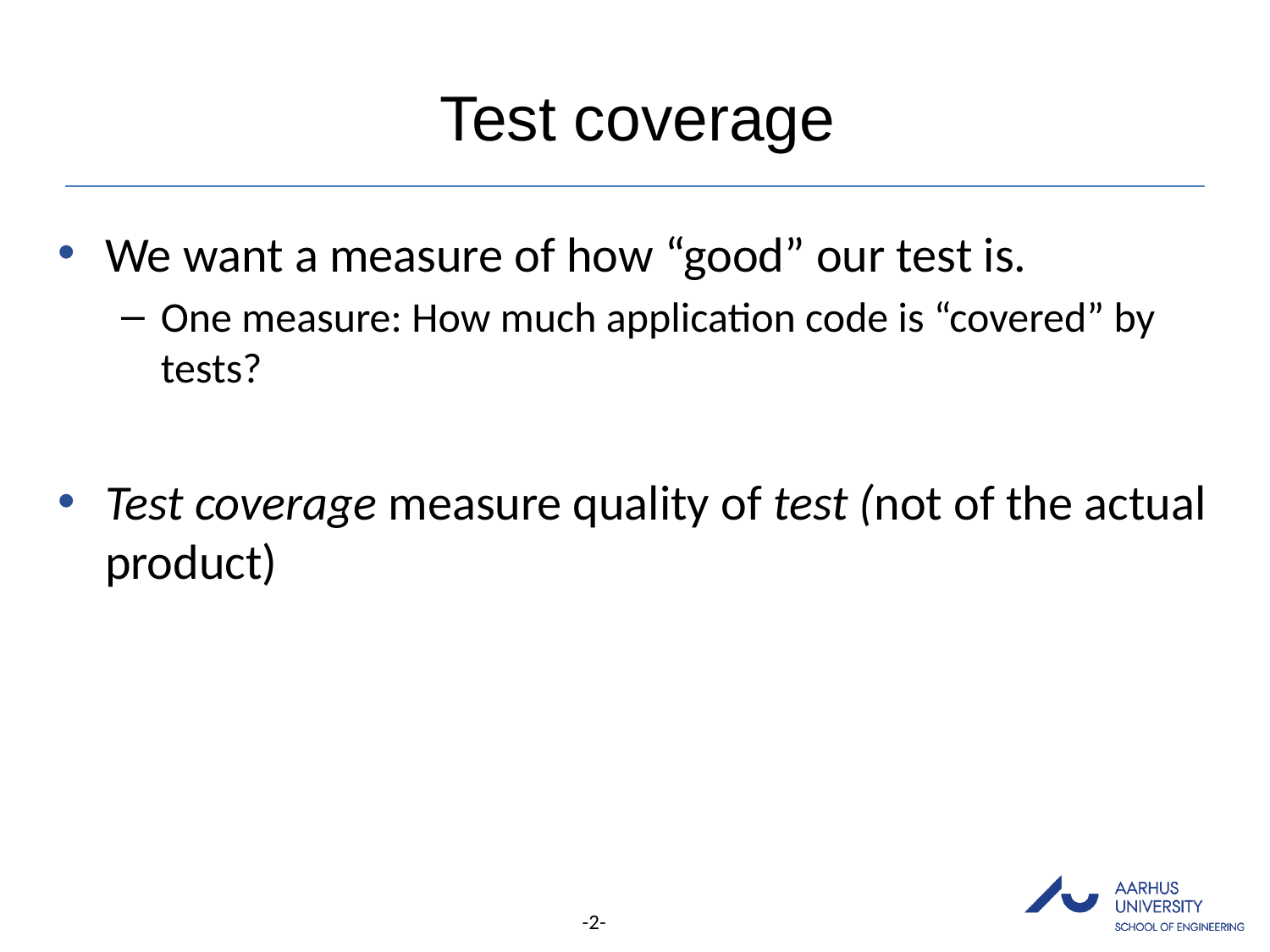

# Test coverage
We want a measure of how “good” our test is.
One measure: How much application code is “covered” by tests?

Test coverage measure quality of test (not of the actual product)